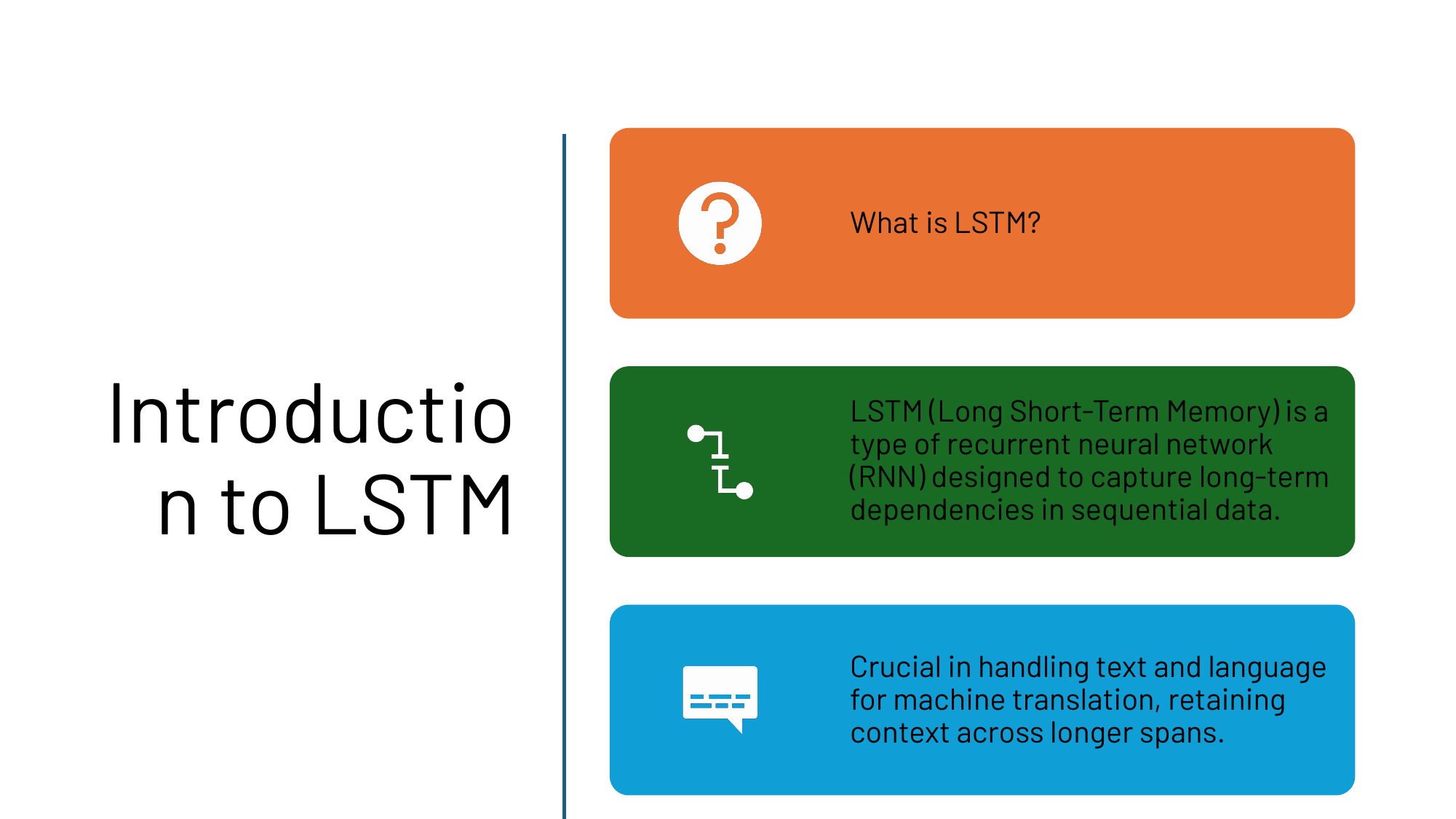

# Introduction to LSTM
What is LSTM?
LSTM (Long Short-Term Memory) is a type of recurrent neural network (RNN) designed to capture long-term dependencies in sequential data.
Crucial in handling text and language for machine translation, retaining context across longer spans.